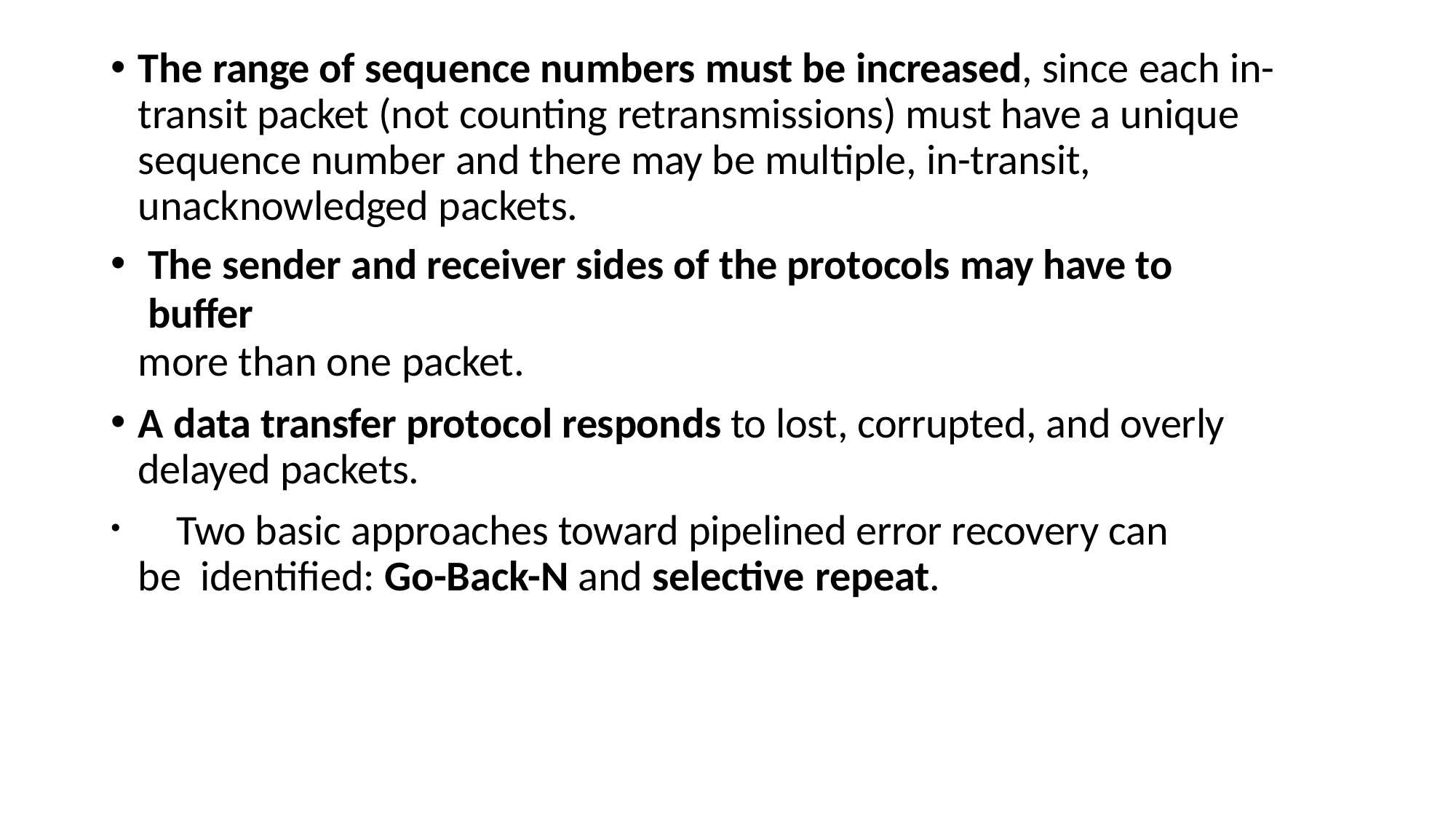

The range of sequence numbers must be increased, since each in-  transit packet (not counting retransmissions) must have a unique  sequence number and there may be multiple, in-transit,  unacknowledged packets.
The sender and receiver sides of the protocols may have to buffer
more than one packet.
A data transfer protocol responds to lost, corrupted, and overly  delayed packets.
	Two basic approaches toward pipelined error recovery can be  identified: Go-Back-N and selective repeat.